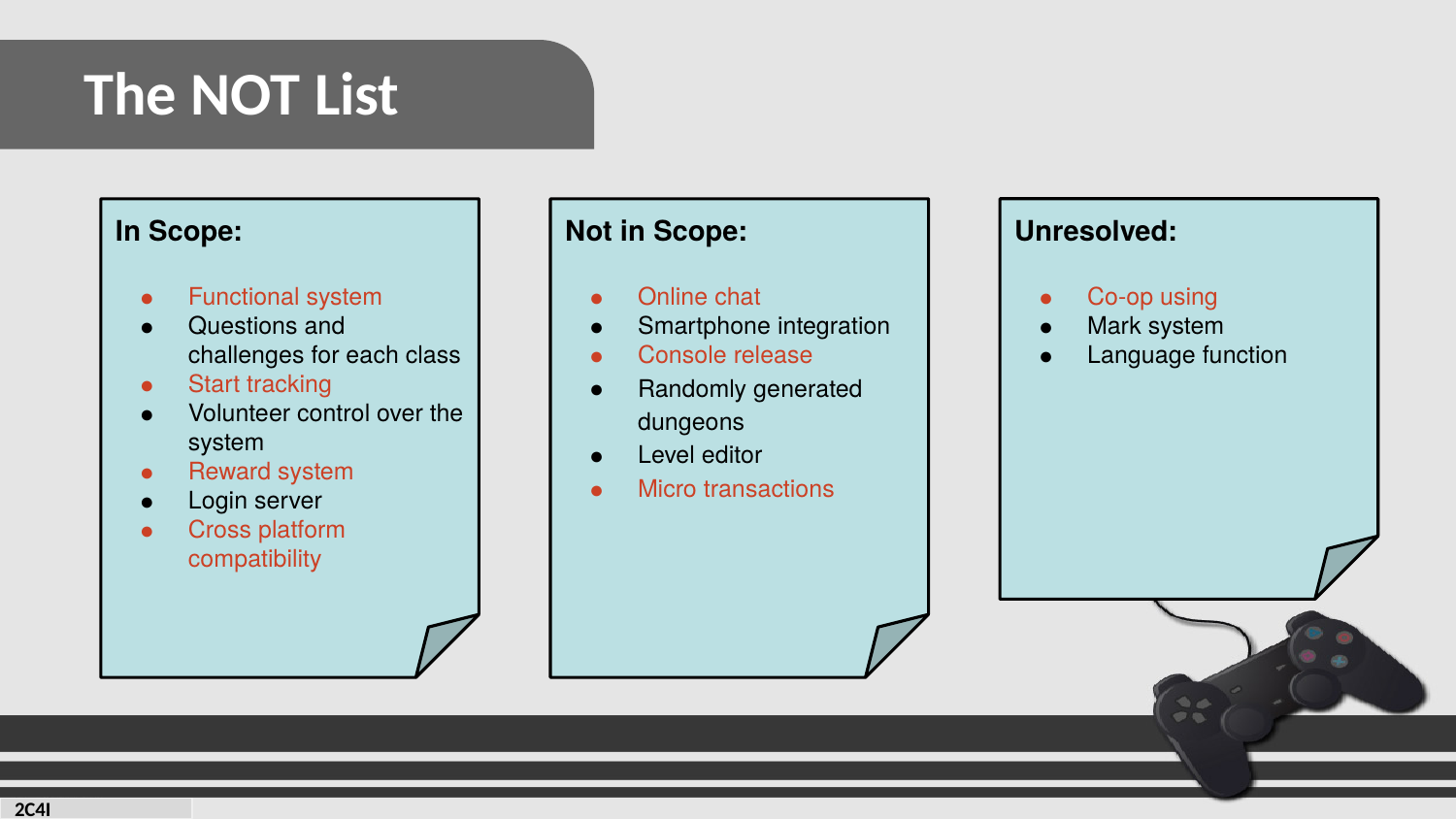

The NOT List

In Scope:

Functional system
Questions and challenges for each class
Start tracking
Volunteer control over the system
Reward system
Login server
Cross platform compatibility

Not in Scope:

Online chat
Smartphone integration
Console release
Randomly generated dungeons
Level editor
Micro transactions

Unresolved:

Co-op using
Mark system
Language function

2C4I